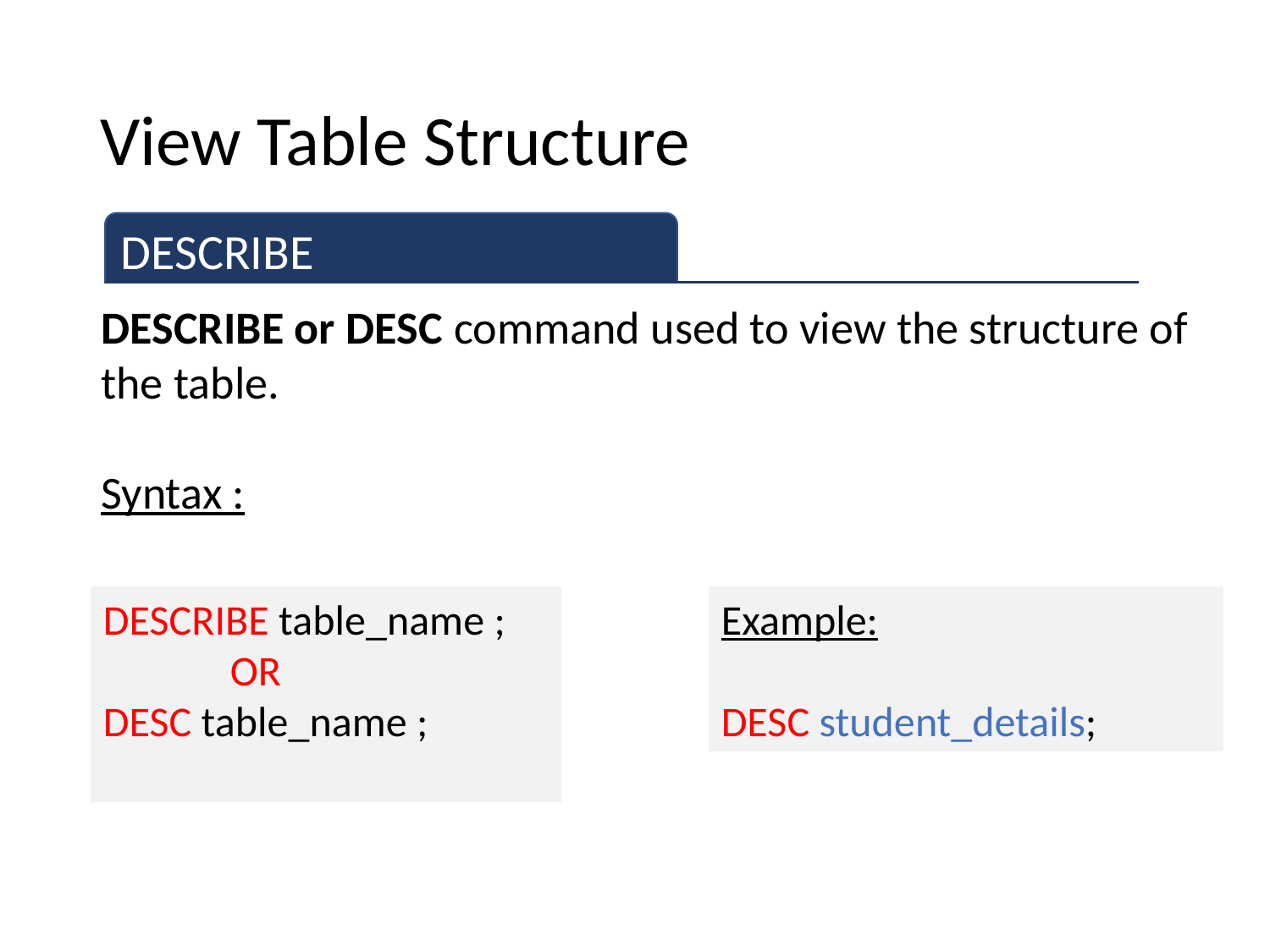

# View Table Structure
DESCRIBE
DESCRIBE or DESC command used to view the structure of the table.

Syntax :

DESCRIBE table_name ;
	OR
DESC table_name ;

Example:

DESC student_details;